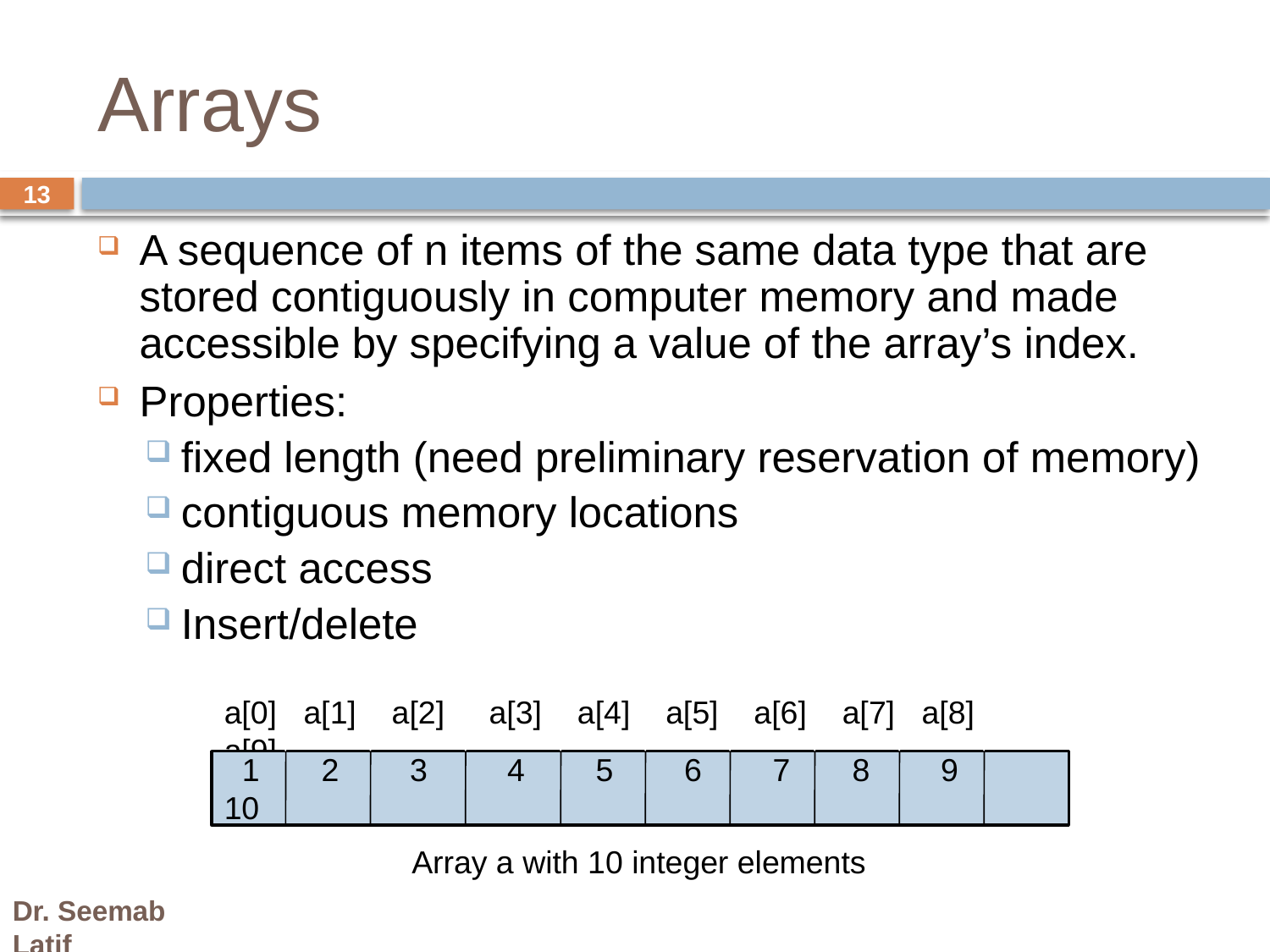

# Arrays
13
A sequence of n items of the same data type that are stored contiguously in computer memory and made accessible by specifying a value of the array’s index.
Properties:
fixed length (need preliminary reservation of memory)
contiguous memory locations
direct access
Insert/delete

a[0]   a[1]    a[2]     a[3]    a[4]    a[5]    a[6]    a[7]   a[8]    a[9]
  1       2        3         4        5        6        7       8        9       10
Array a with 10 integer elements
Dr. Seemab Latif